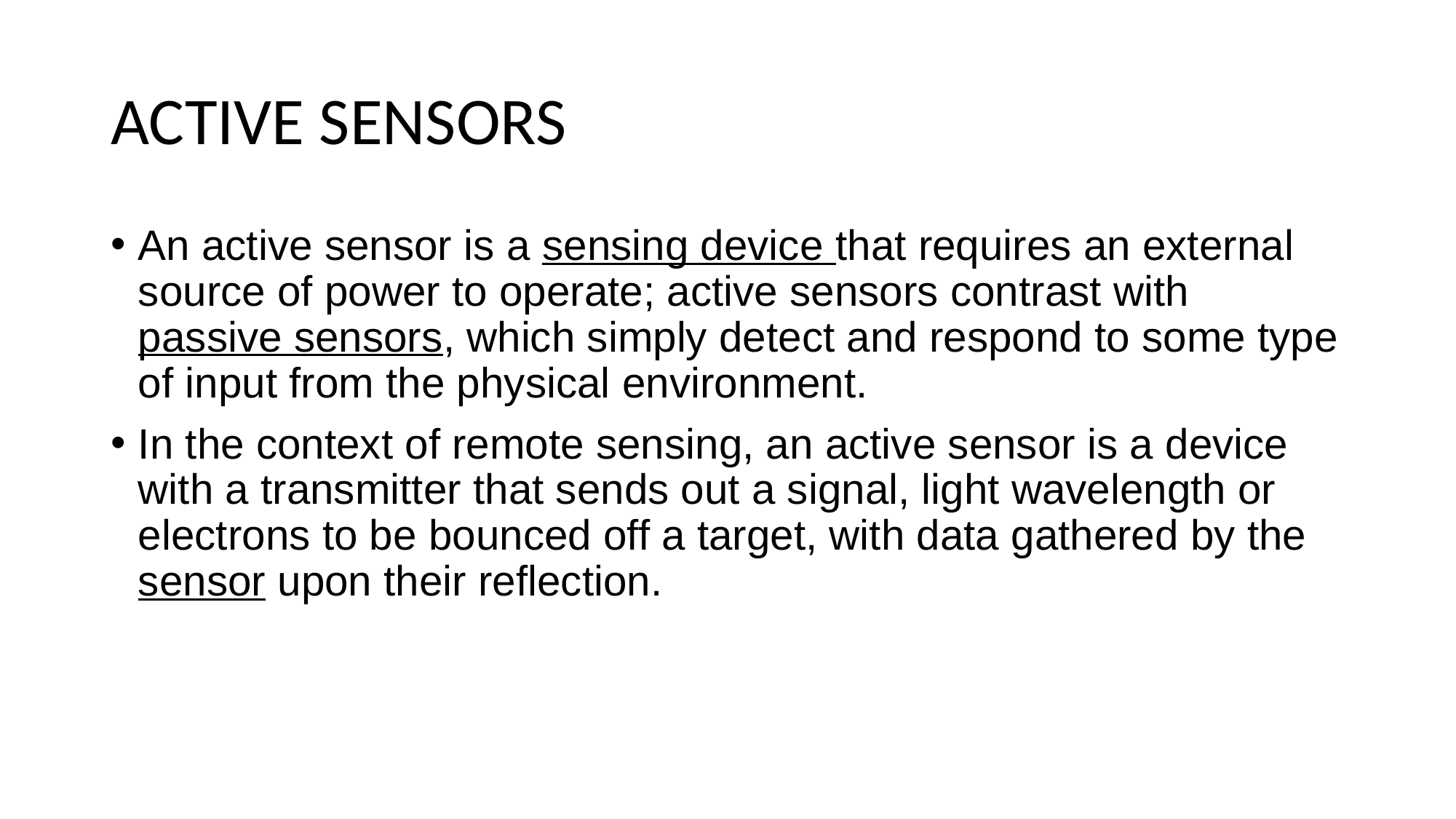

# ACTIVE SENSORS
An active sensor is a sensing device that requires an external source of power to operate; active sensors contrast with passive sensors, which simply detect and respond to some type of input from the physical environment.
In the context of remote sensing, an active sensor is a device with a transmitter that sends out a signal, light wavelength or electrons to be bounced off a target, with data gathered by the sensor upon their reflection.